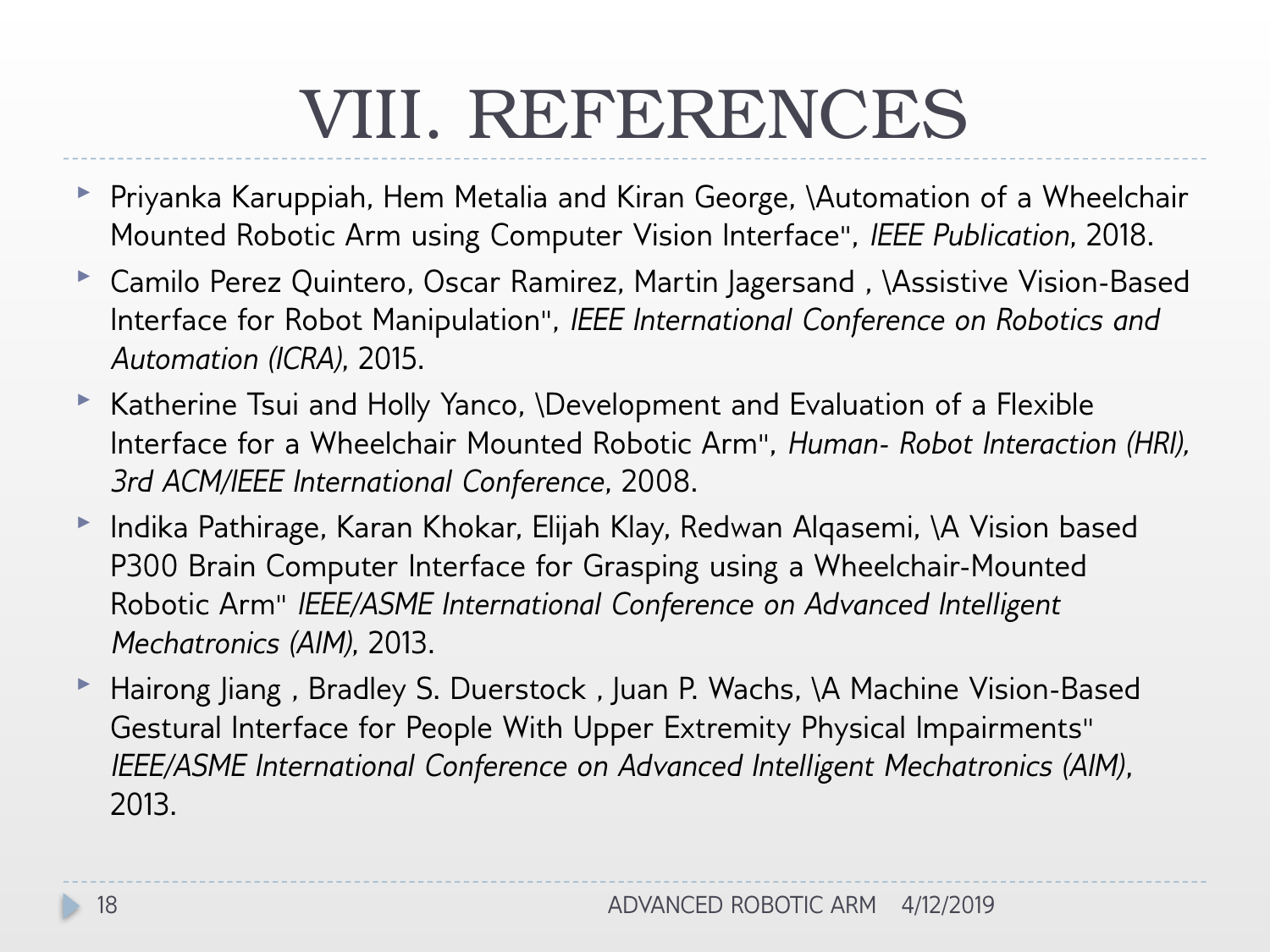

# VIII. REFERENCES
Priyanka Karuppiah, Hem Metalia and Kiran George, \Automation of a Wheelchair Mounted Robotic Arm using Computer Vision Interface", IEEE Publication, 2018.
Camilo Perez Quintero, Oscar Ramirez, Martin Jagersand , \Assistive Vision-Based Interface for Robot Manipulation", IEEE International Conference on Robotics and Automation (ICRA), 2015.
Katherine Tsui and Holly Yanco, \Development and Evaluation of a Flexible Interface for a Wheelchair Mounted Robotic Arm", Human- Robot Interaction (HRI), 3rd ACM/IEEE International Conference, 2008.
Indika Pathirage, Karan Khokar, Elijah Klay, Redwan Alqasemi, \A Vision based P300 Brain Computer Interface for Grasping using a Wheelchair-Mounted Robotic Arm" IEEE/ASME International Conference on Advanced Intelligent Mechatronics (AIM), 2013.
Hairong Jiang , Bradley S. Duerstock , Juan P. Wachs, \A Machine Vision-Based Gestural Interface for People With Upper Extremity Physical Impairments" IEEE/ASME International Conference on Advanced Intelligent Mechatronics (AIM), 2013.
18
ADVANCED ROBOTIC ARM
4/12/2019